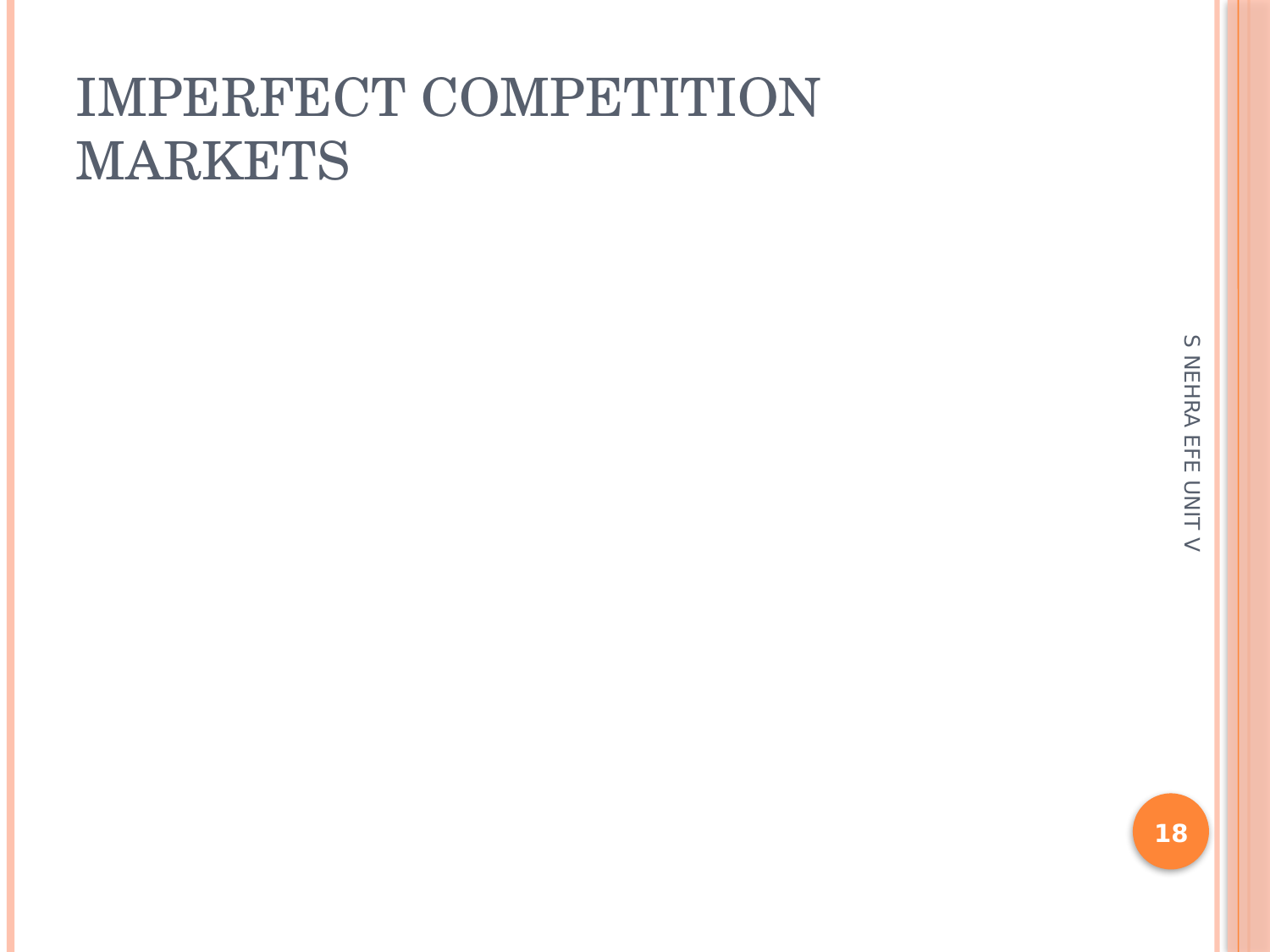

# Imperfect competition markets
S NEHRA EFE UNIT V
18